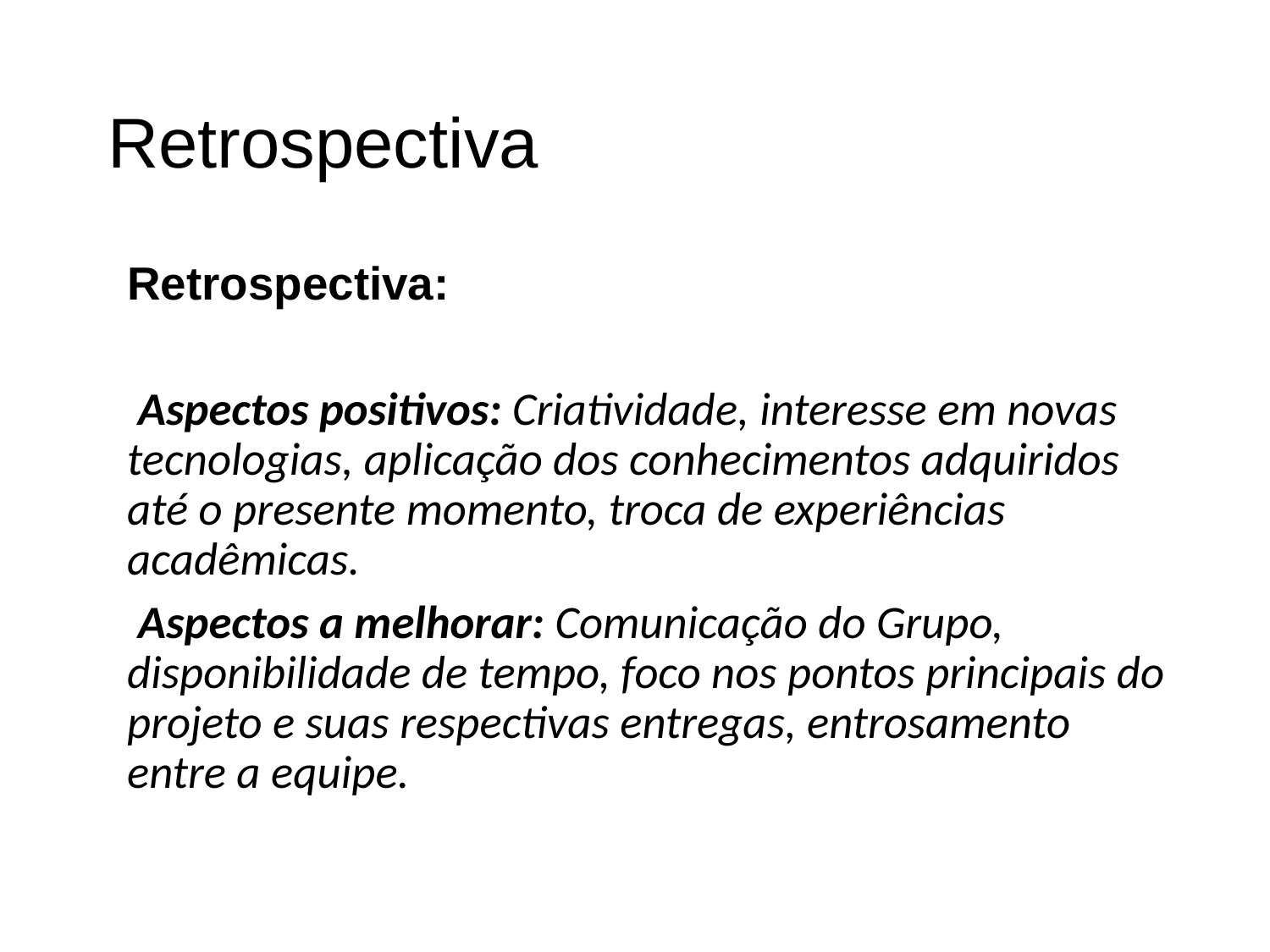

# Retrospectiva
	Retrospectiva:

	 Aspectos positivos: Criatividade, interesse em novas tecnologias, aplicação dos conhecimentos adquiridos até o presente momento, troca de experiências acadêmicas.
	 Aspectos a melhorar: Comunicação do Grupo, disponibilidade de tempo, foco nos pontos principais do projeto e suas respectivas entregas, entrosamento entre a equipe.